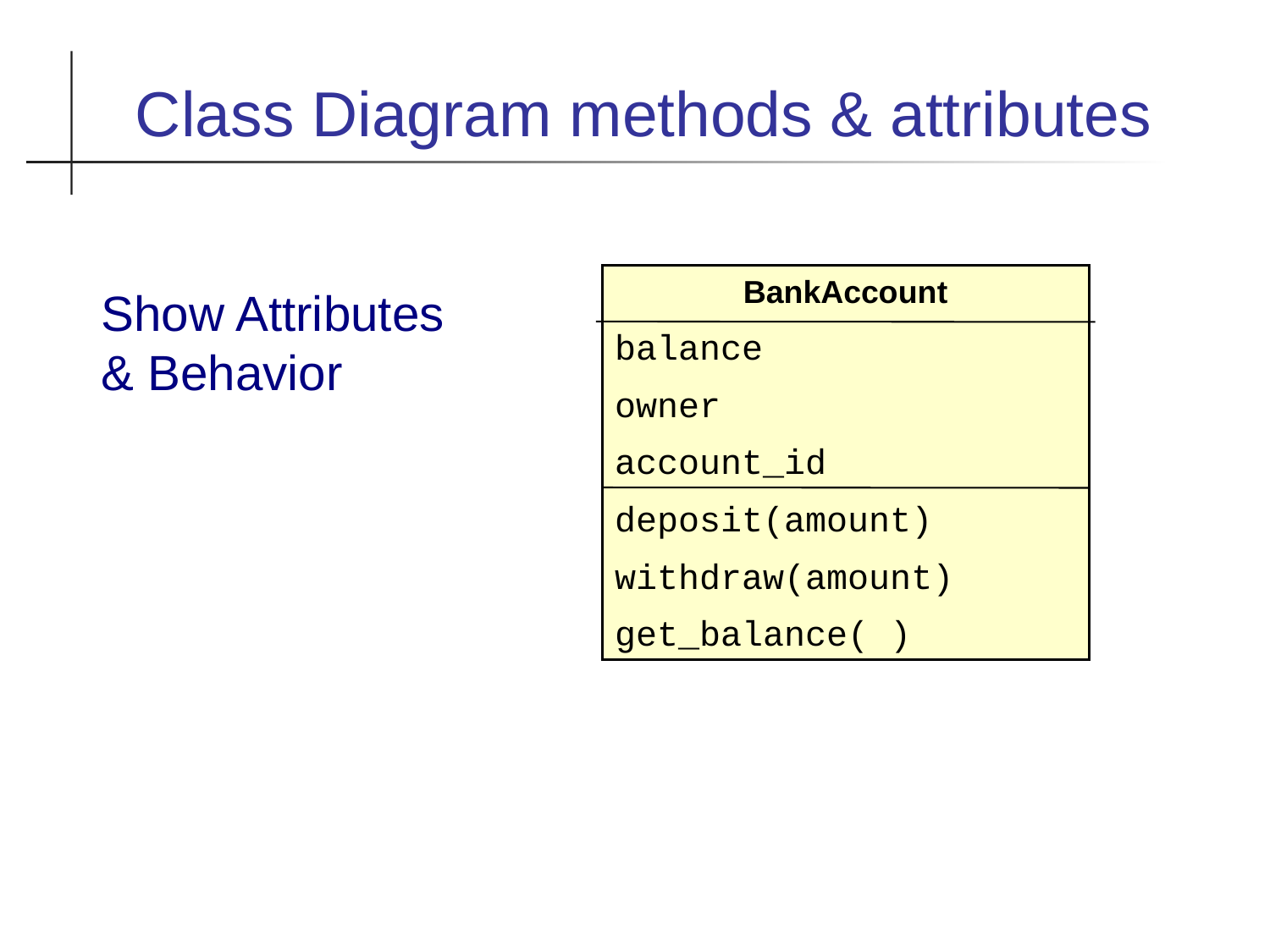

Class Diagram methods & attributes
BankAccount
balance
owner
account_id
deposit(amount)
withdraw(amount)
get_balance( )
Show Attributes
& Behavior